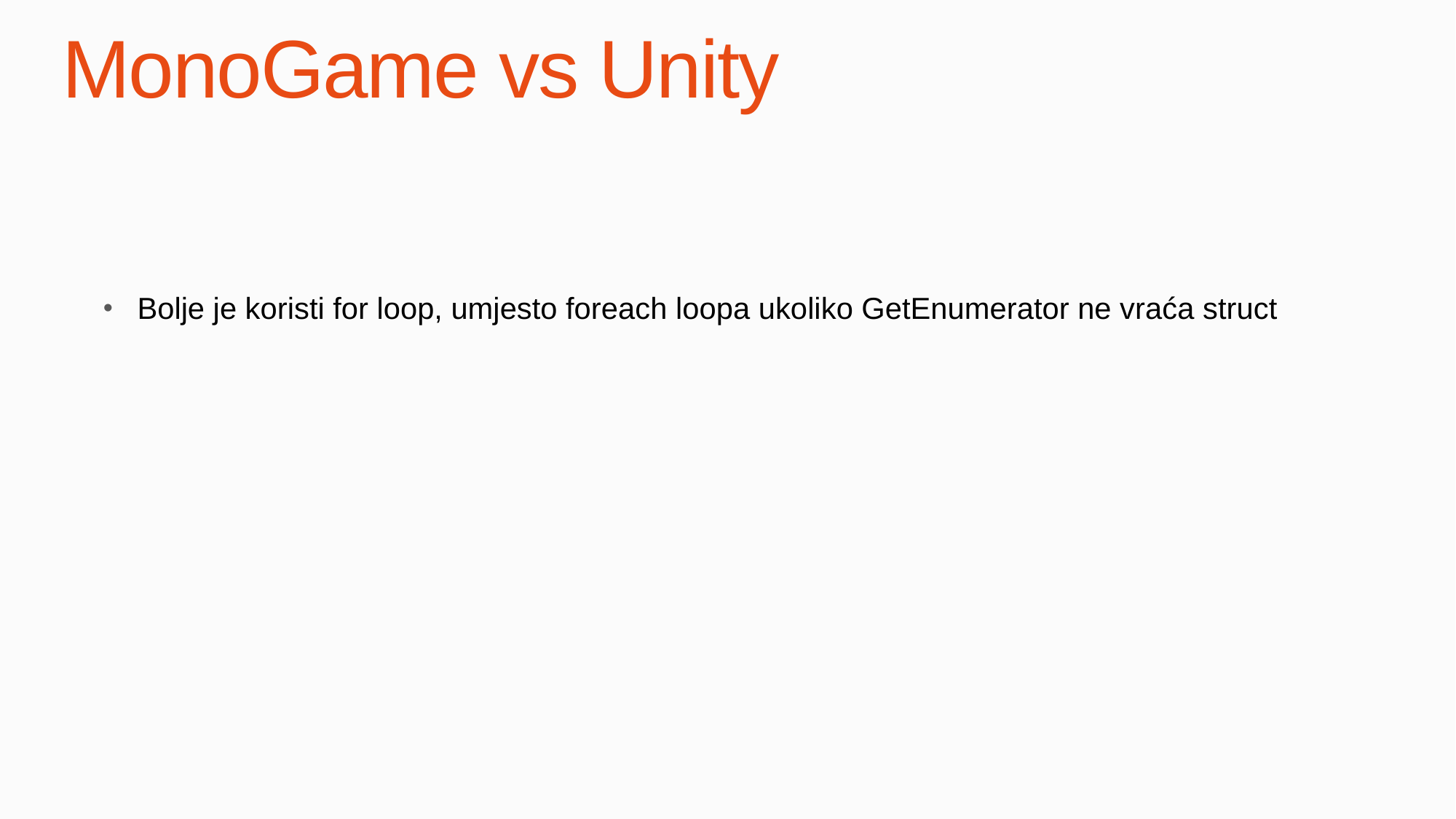

# MonoGame vs Unity

Bolje je koristi for loop, umjesto foreach loopa ukoliko GetEnumerator ne vraća struct